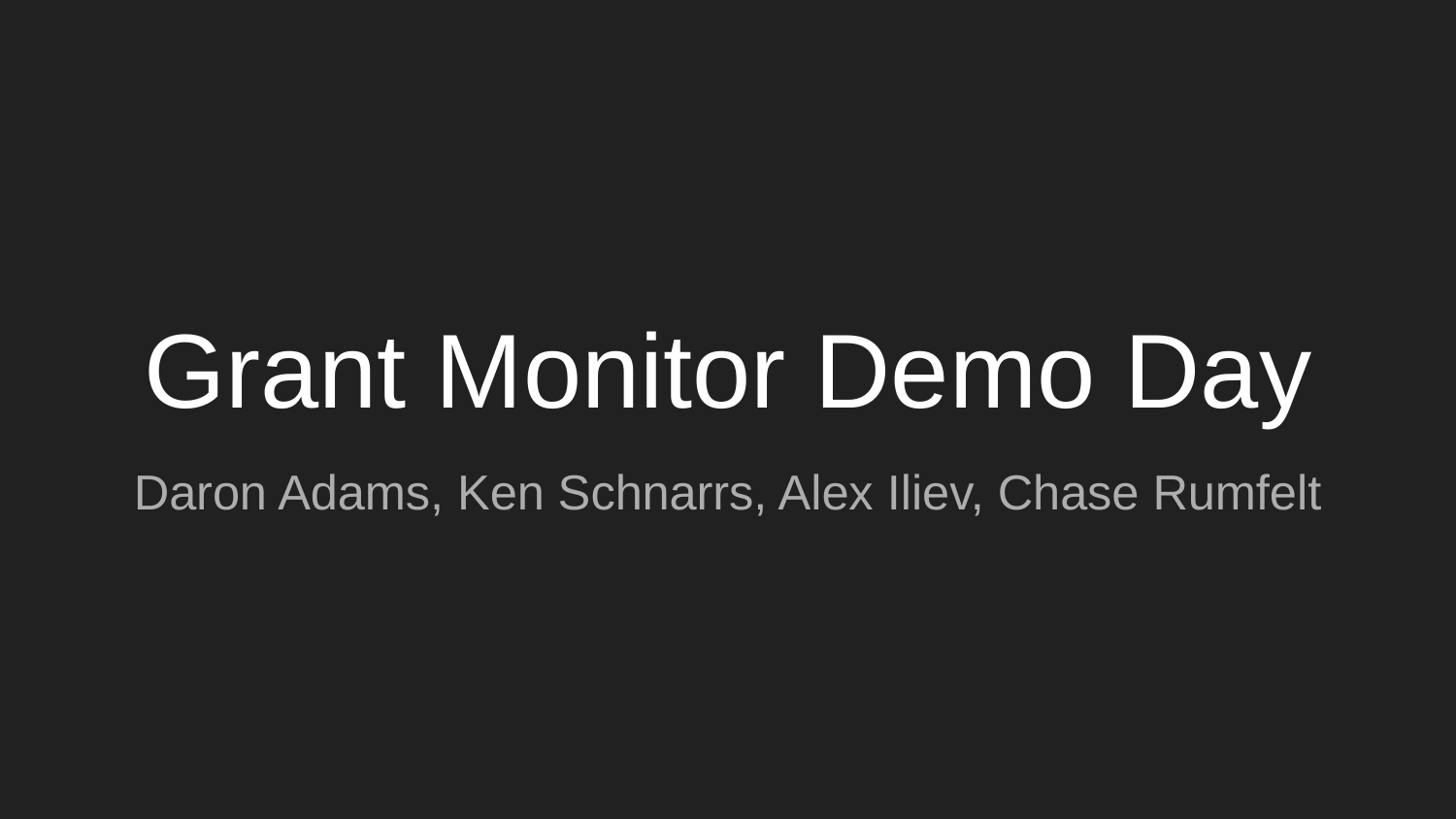

# Grant Monitor Demo Day
Daron Adams, Ken Schnarrs, Alex Iliev, Chase Rumfelt